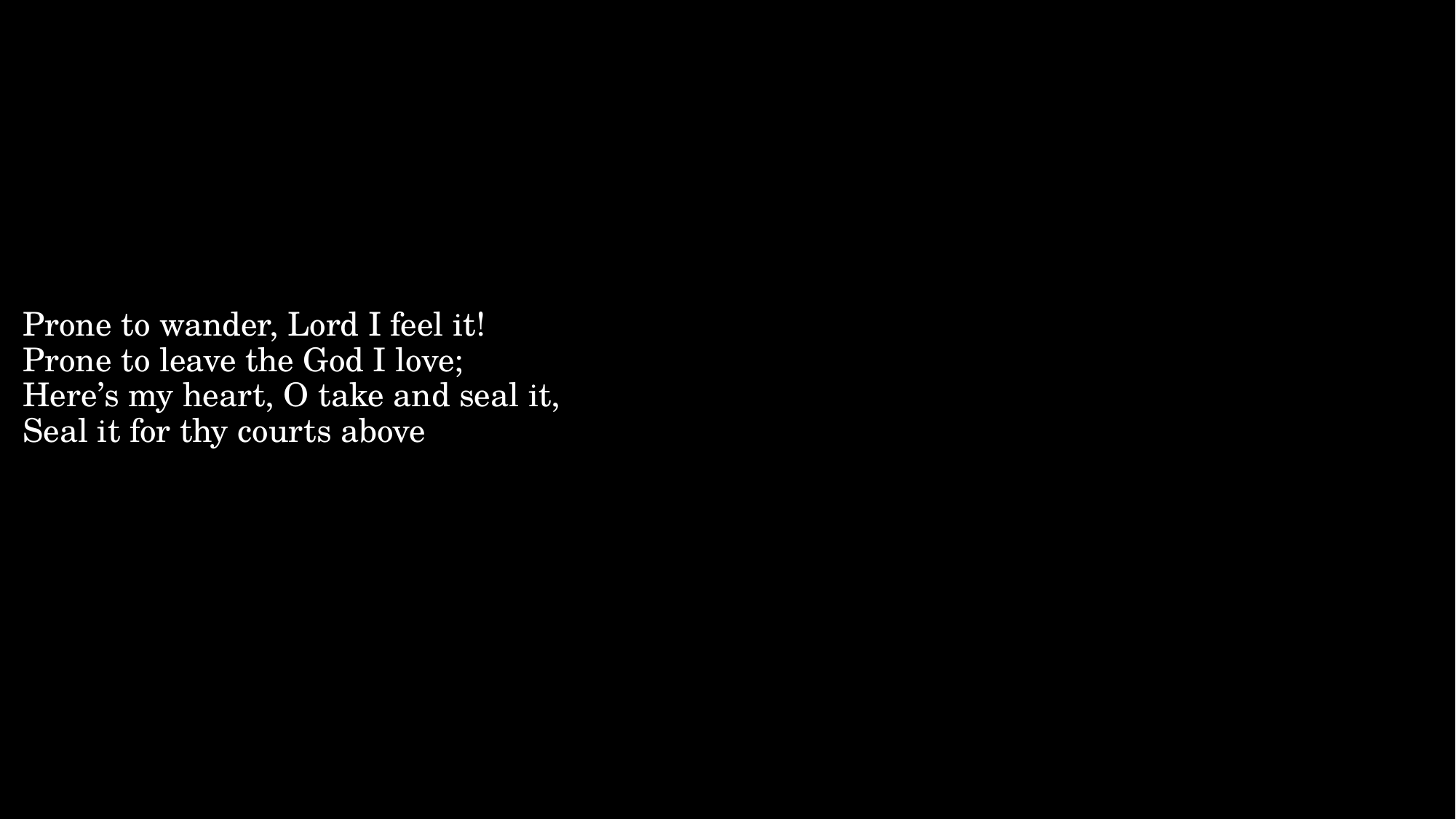

# Prone to wander, Lord I feel it! Prone to leave the God I love; Here’s my heart, O take and seal it, Seal it for thy courts above